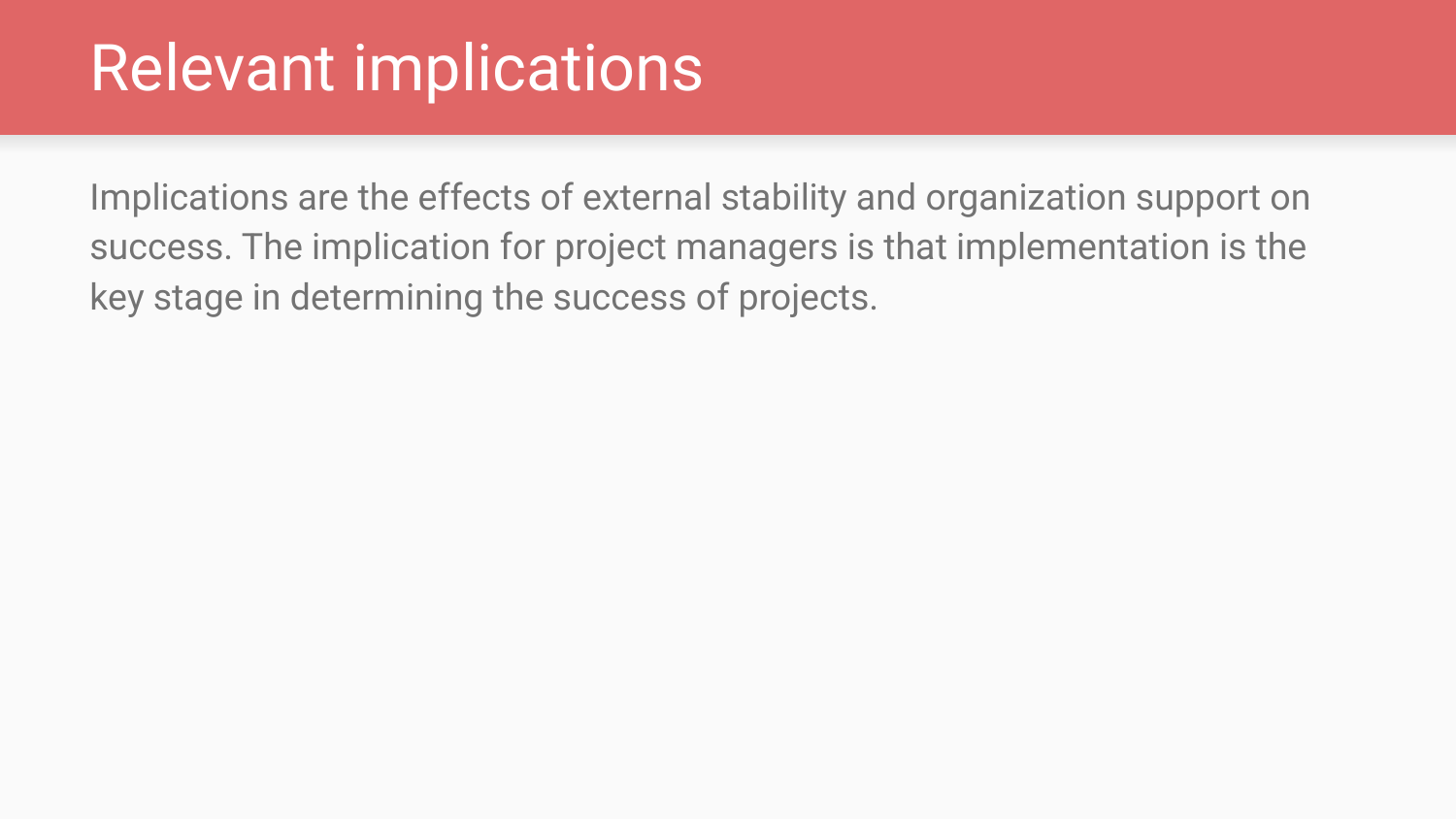

# Relevant implications
Implications are the effects of external stability and organization support on success. The implication for project managers is that implementation is the key stage in determining the success of projects.